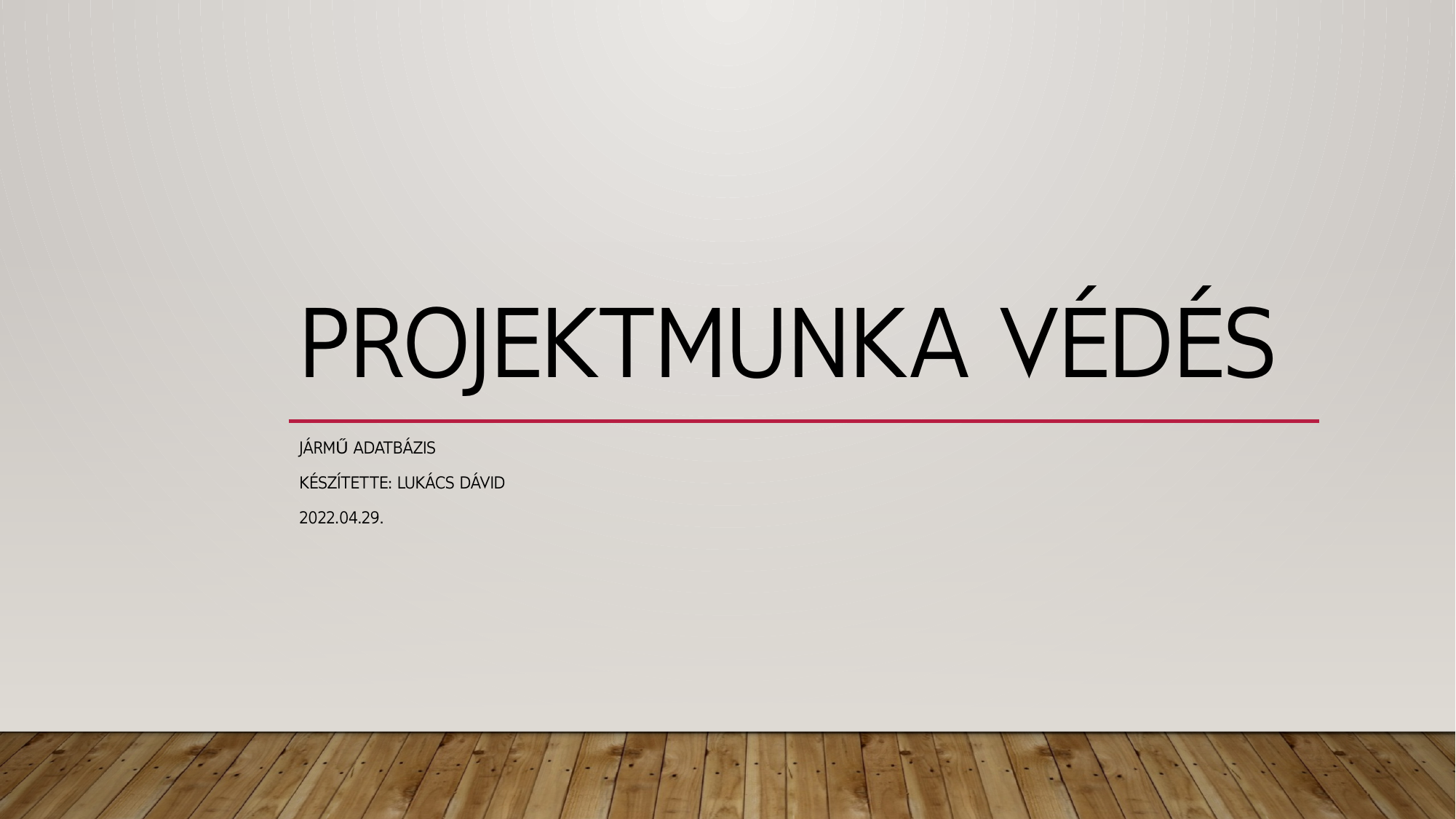

# Projektmunka védés
Jármű adatbázis
Készítette: Lukács Dávid
2022.04.29.